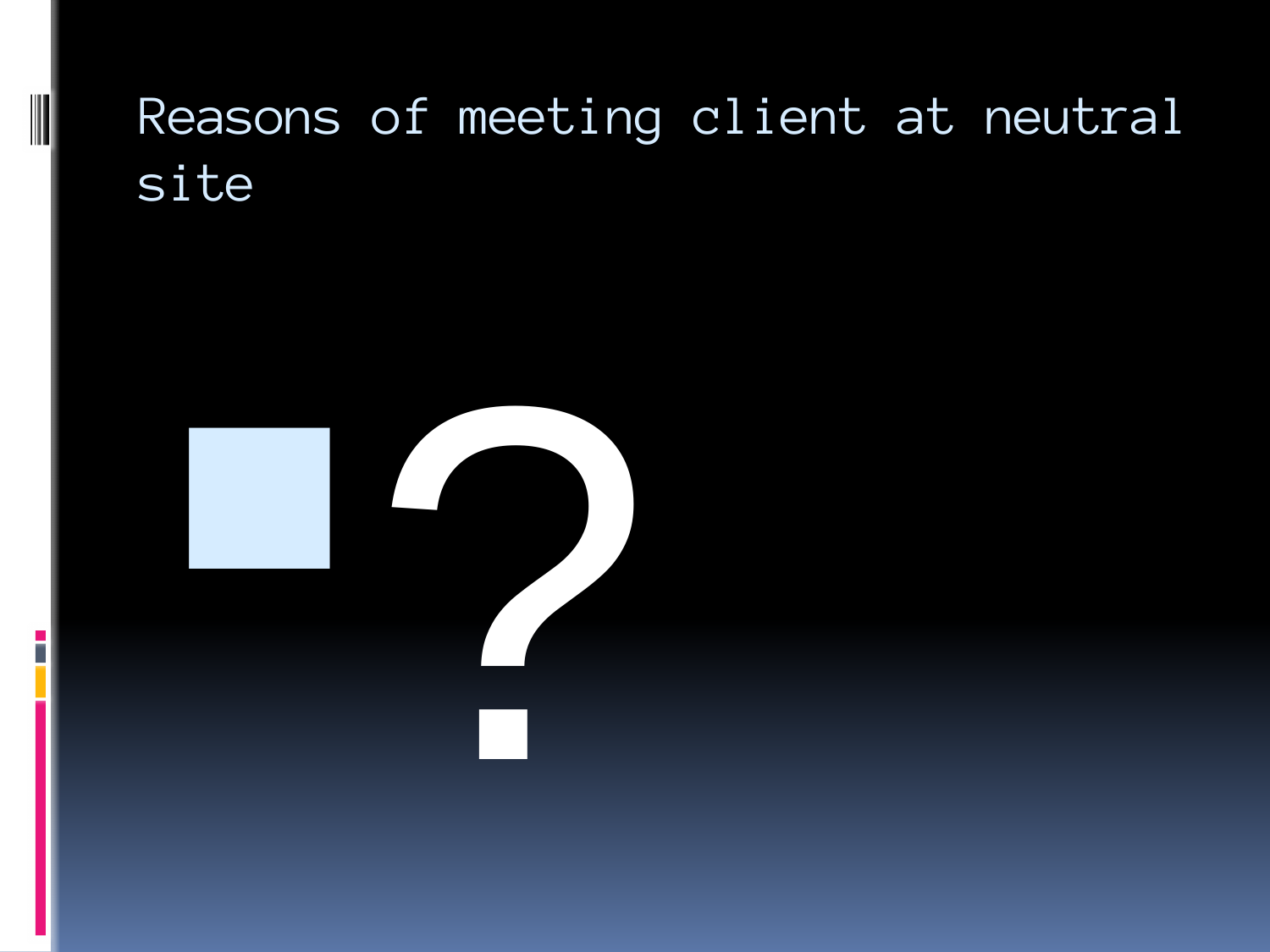

# Reasons of meeting client at neutral site
?